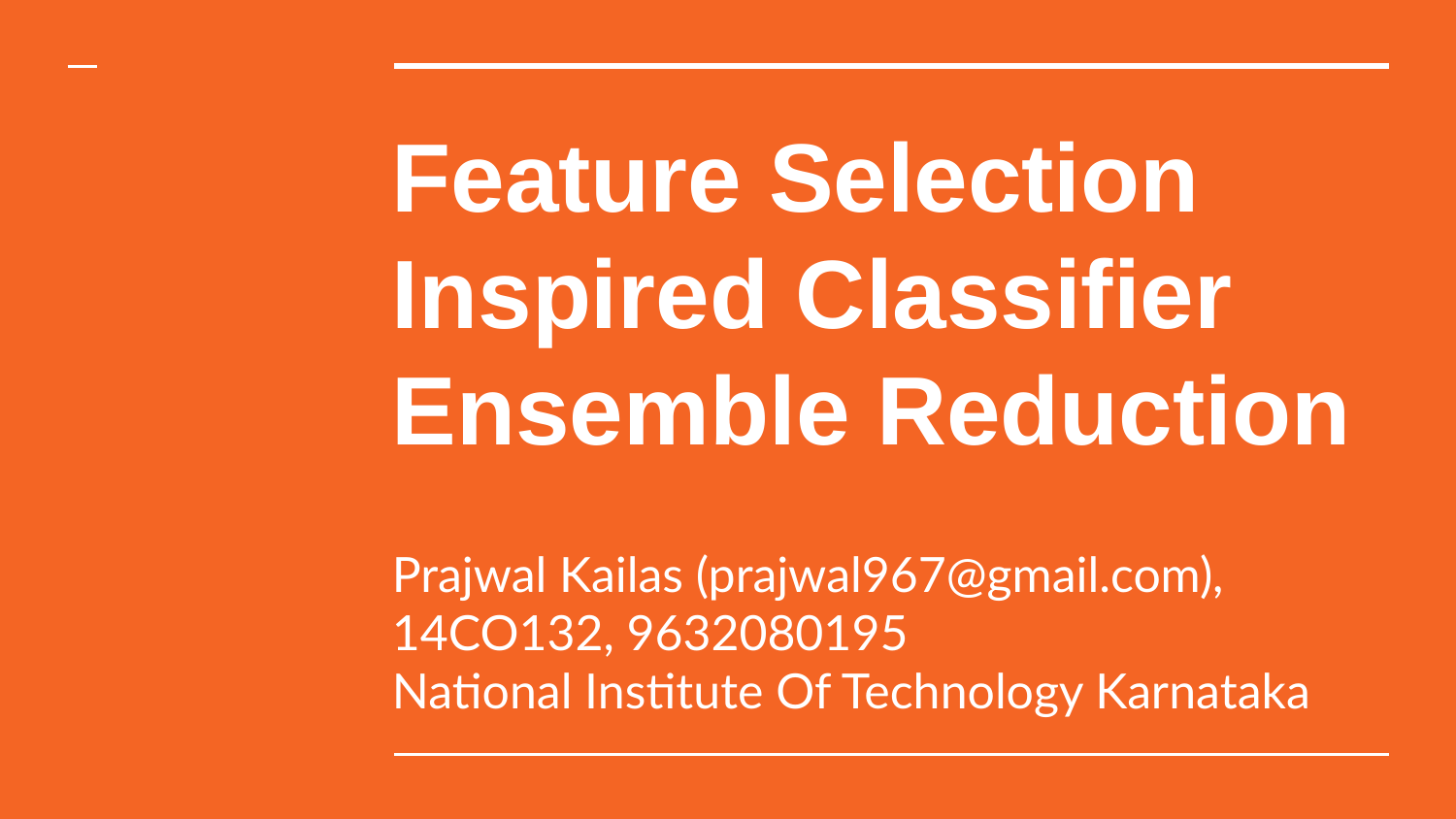

# Feature Selection Inspired Classifier Ensemble Reduction
Prajwal Kailas (prajwal967@gmail.com),  14CO132, 9632080195
National Institute Of Technology Karnataka